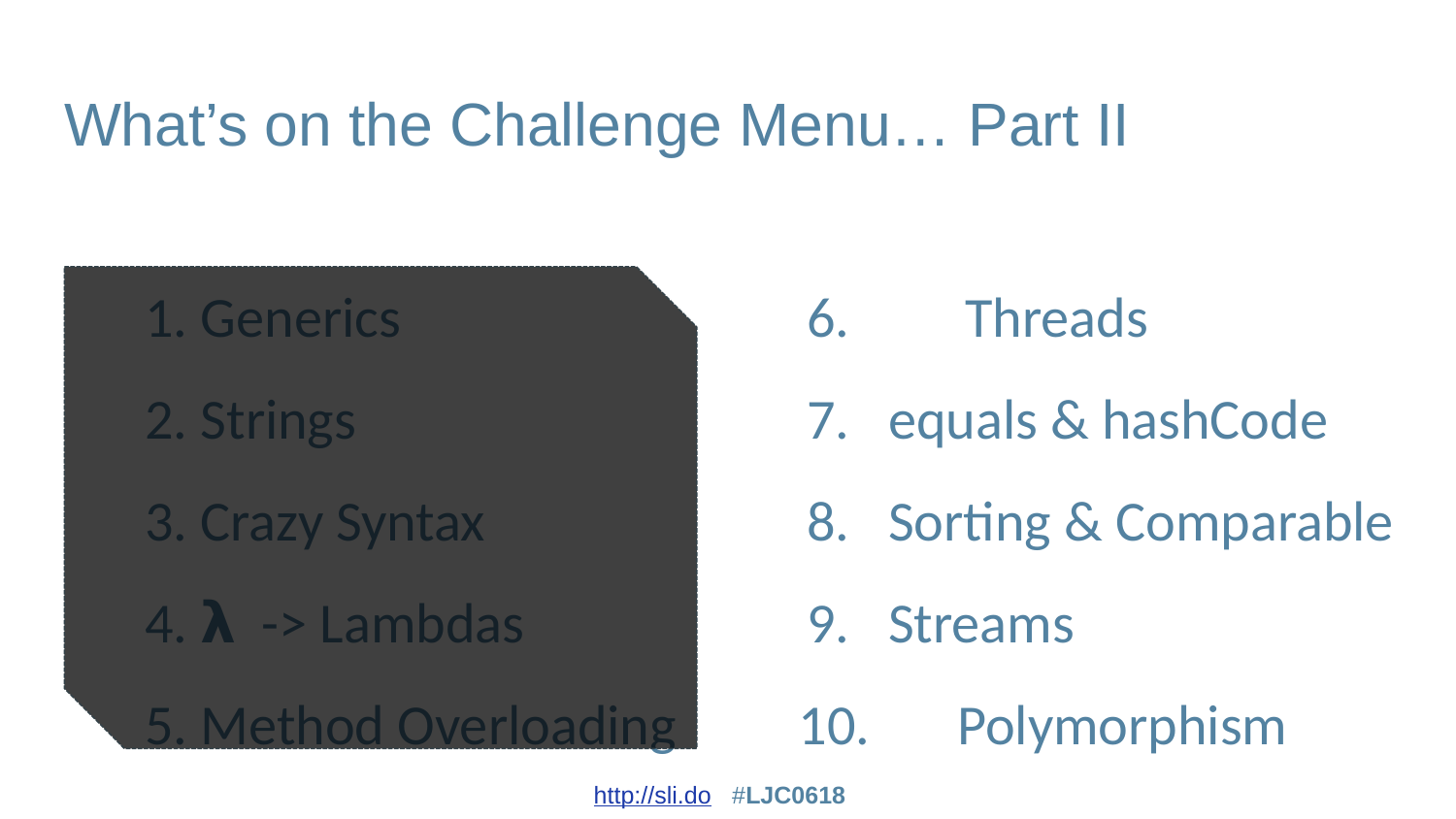

# What’s on the Challenge Menu… Part II
1. Generics
2. Strings
3. Crazy Syntax
4. 𝝺  -> Lambdas
5. Method Overloading
6.	 Threads
7.   equals & hashCode
8.   Sorting & Comparable
9.   Streams
10.	 Polymorphism

http://sli.do   #LJC0618